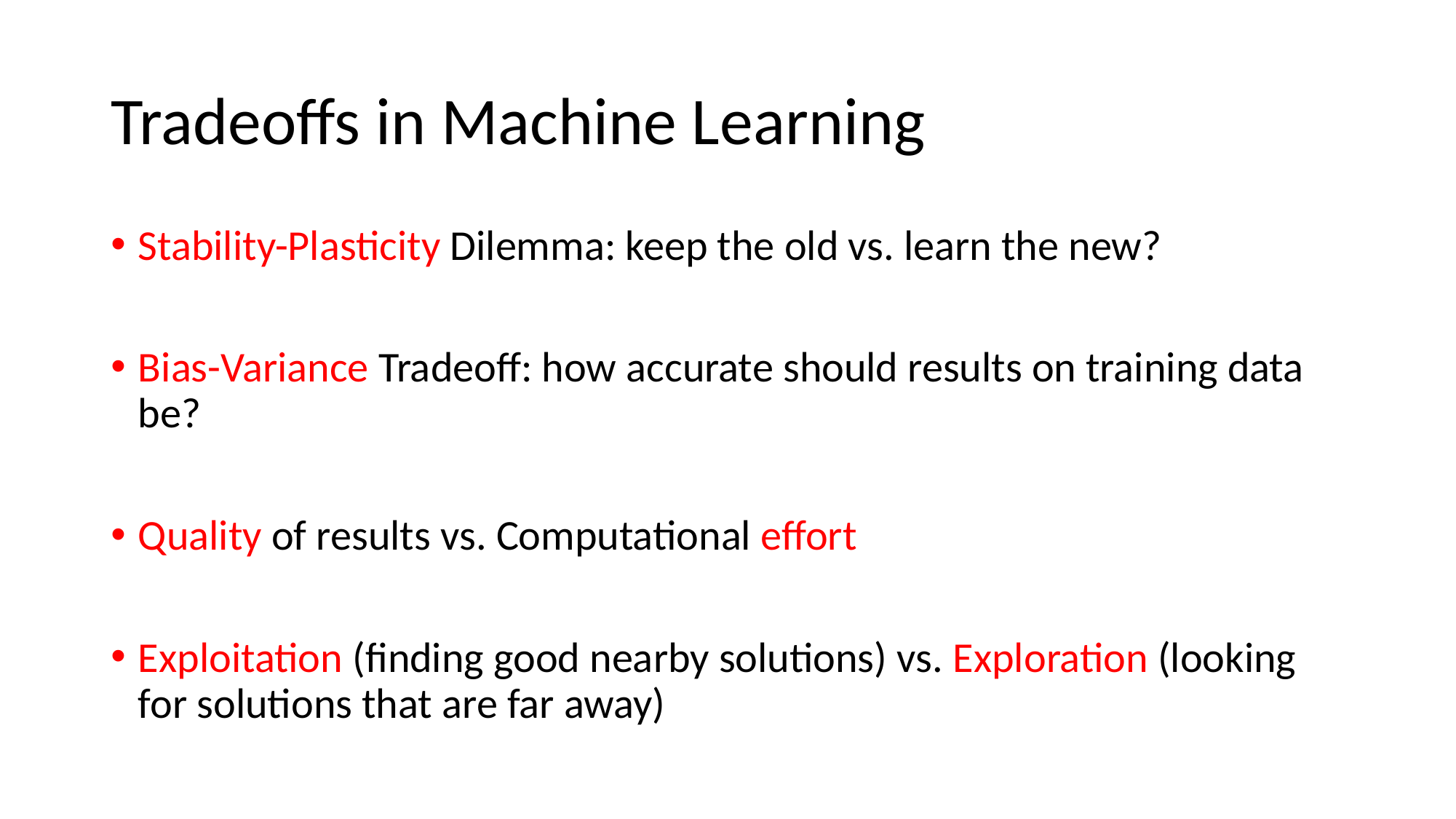

# Tradeoffs in Machine Learning
Stability-Plasticity Dilemma: keep the old vs. learn the new?

Bias-Variance Tradeoff: how accurate should results on training data be?

Quality of results vs. Computational effort

Exploitation (finding good nearby solutions) vs. Exploration (looking for solutions that are far away)